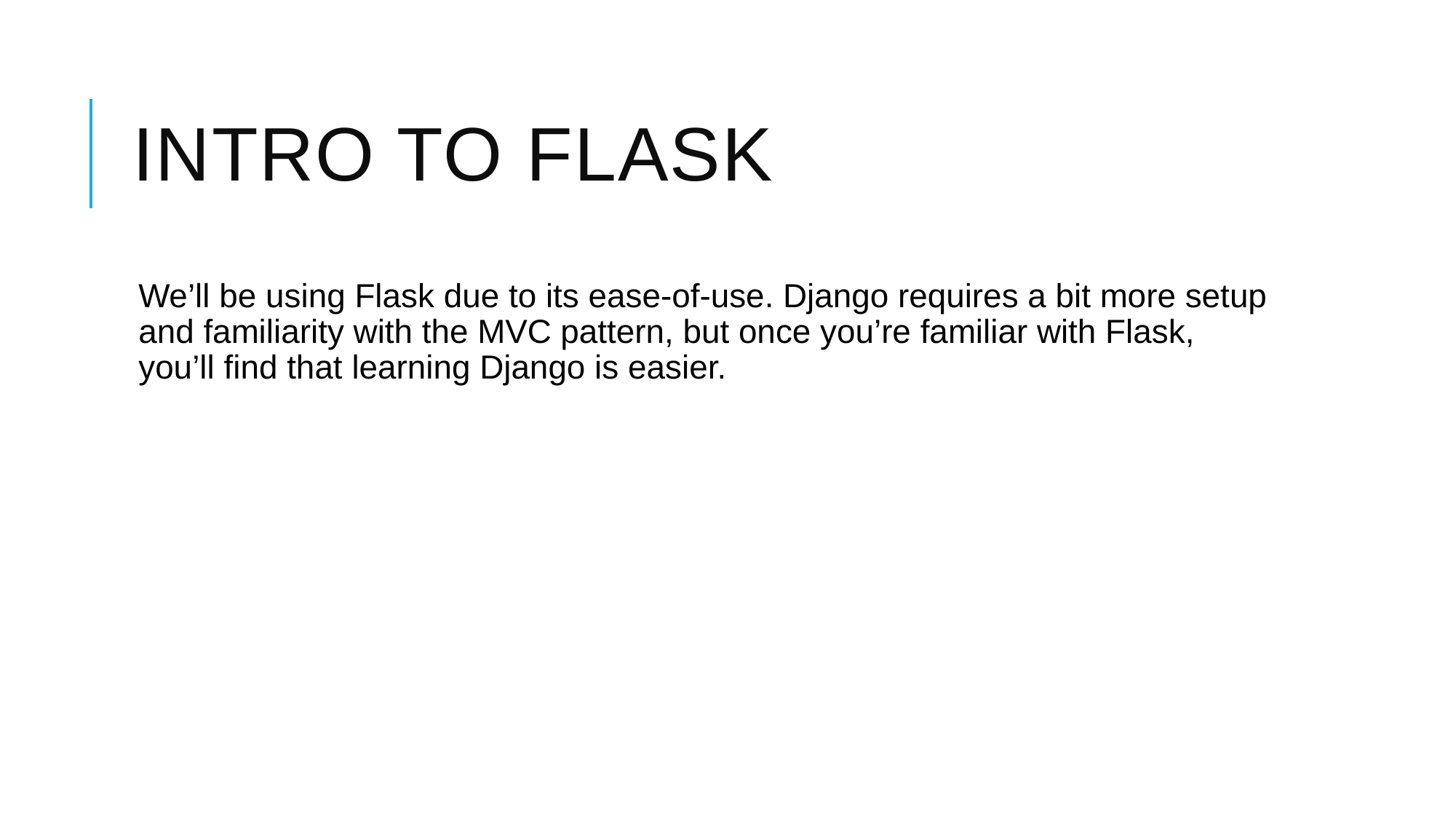

# Intro to flask
We’ll be using Flask due to its ease-of-use. Django requires a bit more setup and familiarity with the MVC pattern, but once you’re familiar with Flask, you’ll find that learning Django is easier.